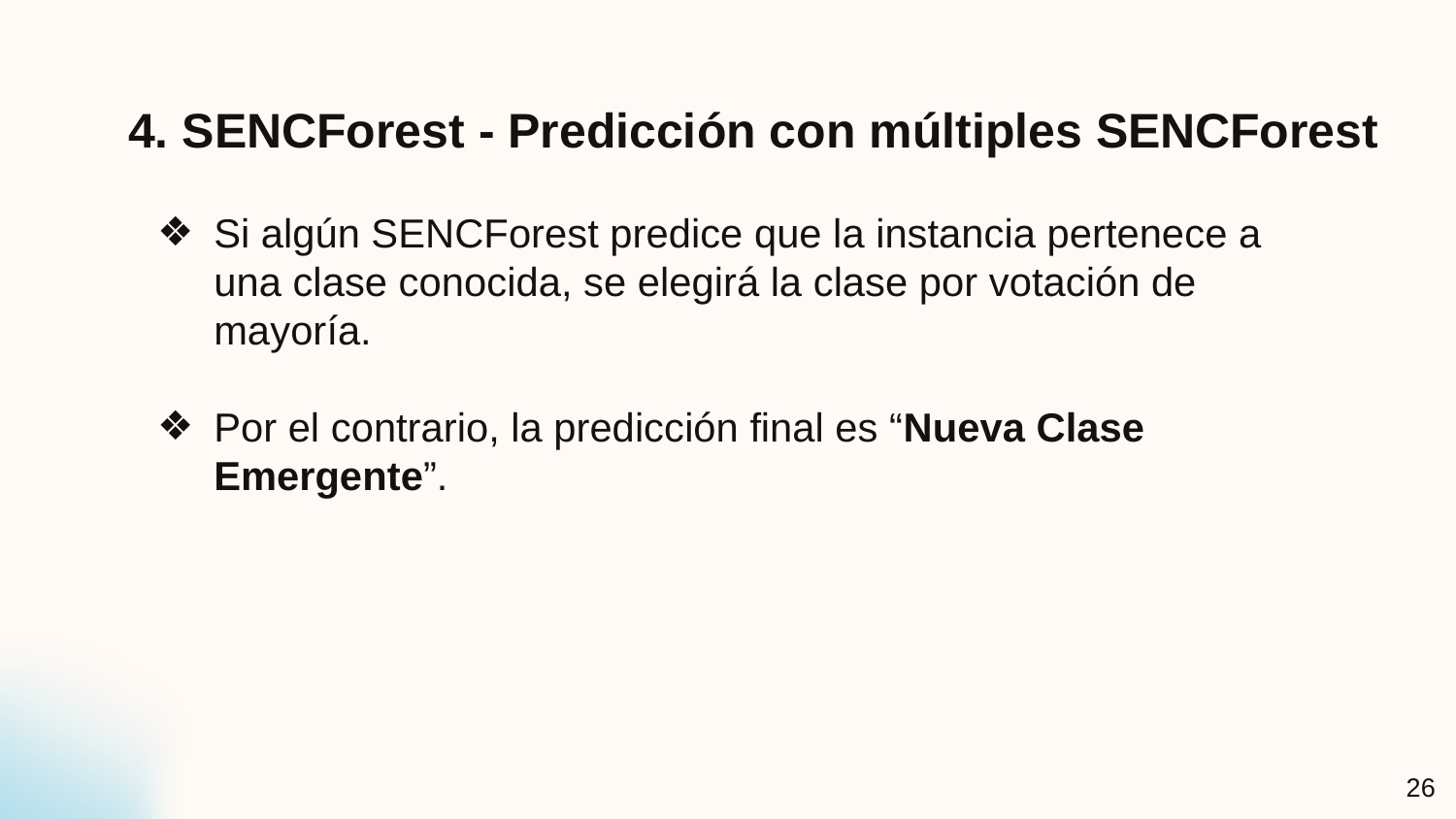

4. SENCForest - Predicción con múltiples SENCForest
Si algún SENCForest predice que la instancia pertenece a una clase conocida, se elegirá la clase por votación de mayoría.

Por el contrario, la predicción final es “Nueva Clase Emergente”.

26